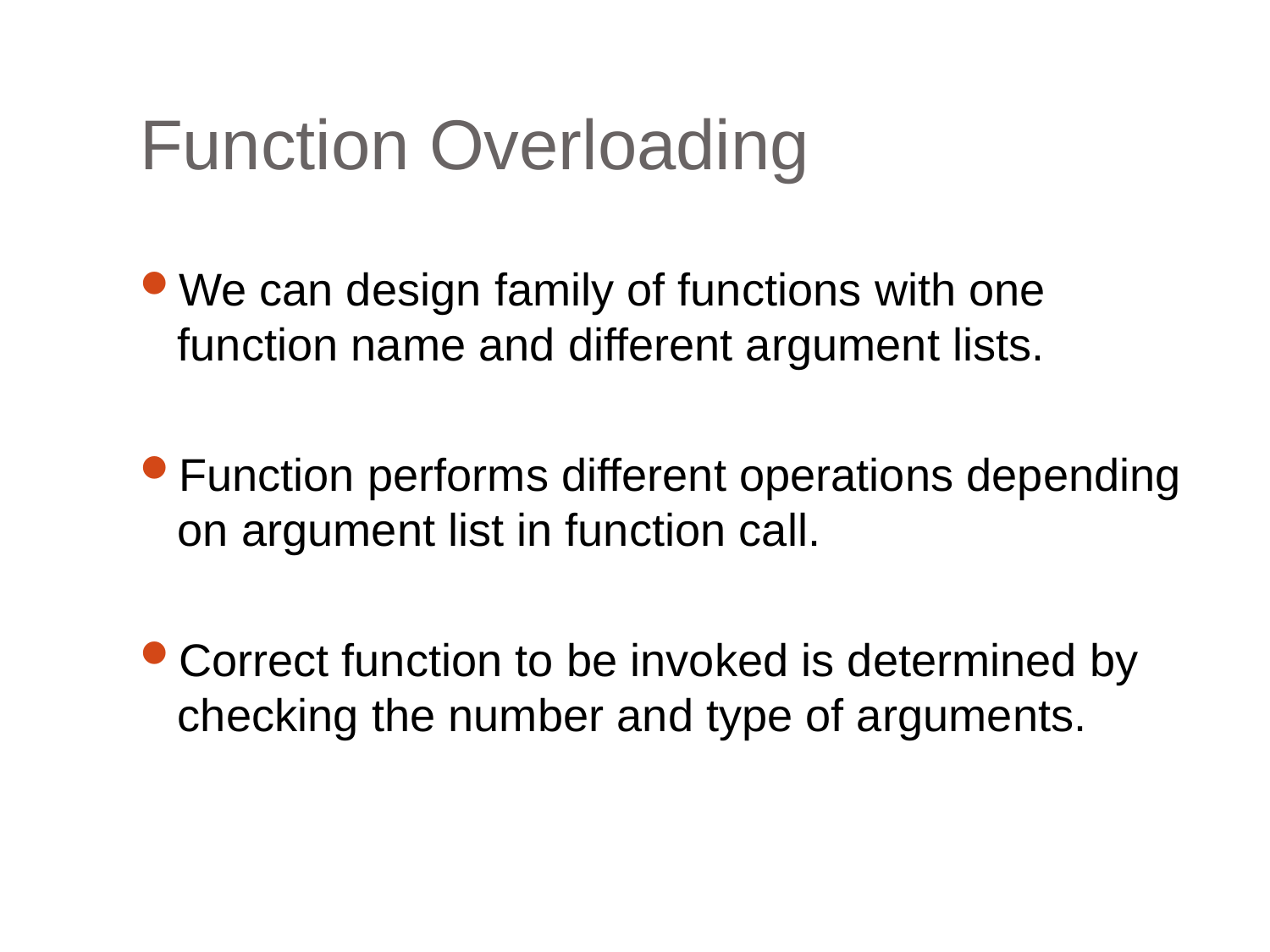

# Function Overloading
We can design family of functions with one function name and different argument lists.

Function performs different operations depending on argument list in function call.

Correct function to be invoked is determined by checking the number and type of arguments.